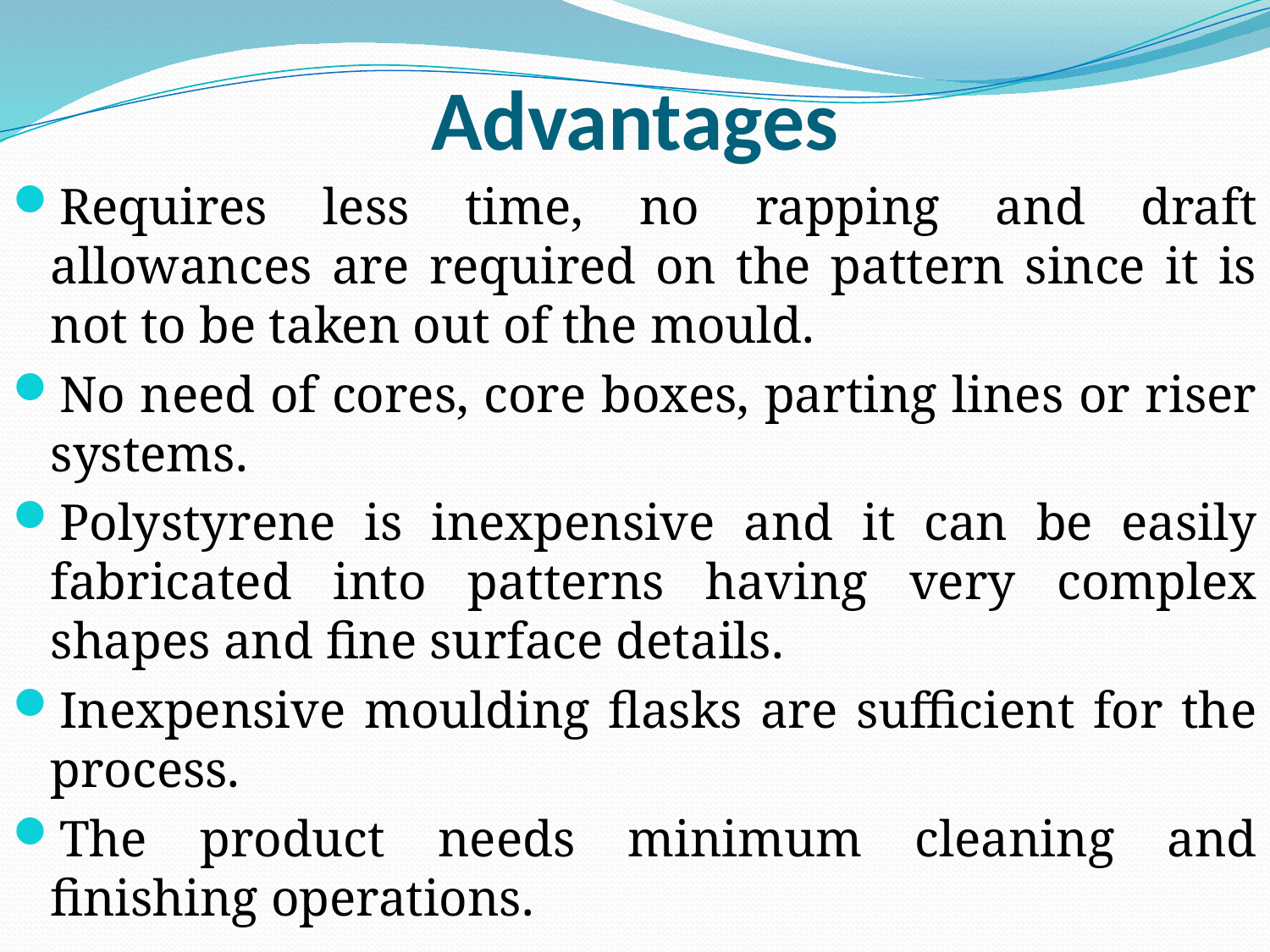

# Advantages
Requires less time, no rapping and draft allowances are required on the pattern since it is not to be taken out of the mould.
No need of cores, core boxes, parting lines or riser systems.
Polystyrene is inexpensive and it can be easily fabricated into patterns having very complex shapes and fine surface details.
Inexpensive moulding flasks are sufficient for the process.
The product needs minimum cleaning and finishing operations.